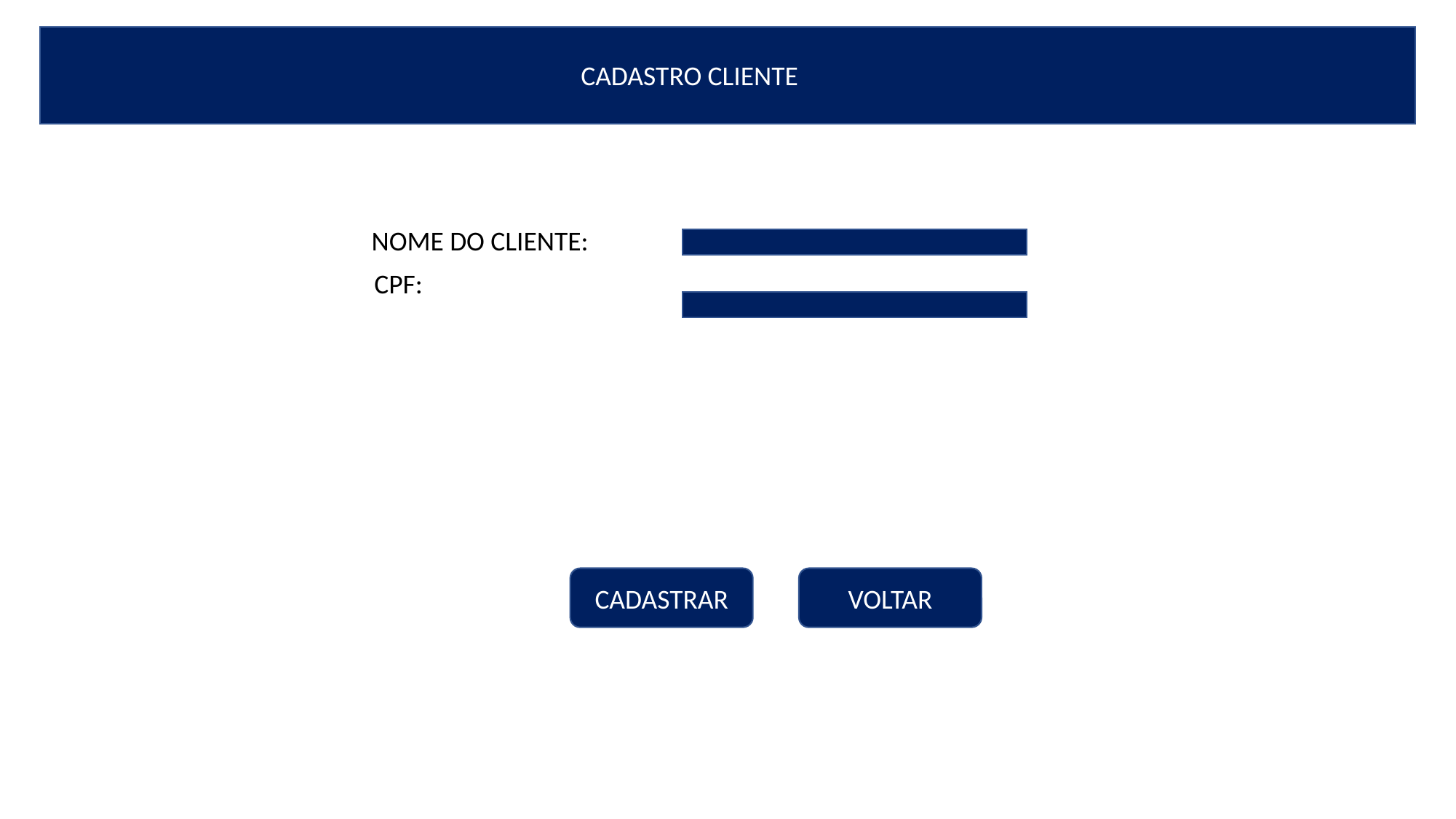

CADASTRO CLIENTE
NOME DO CLIENTE:

CPF:

VOLTAR
CADASTRAR